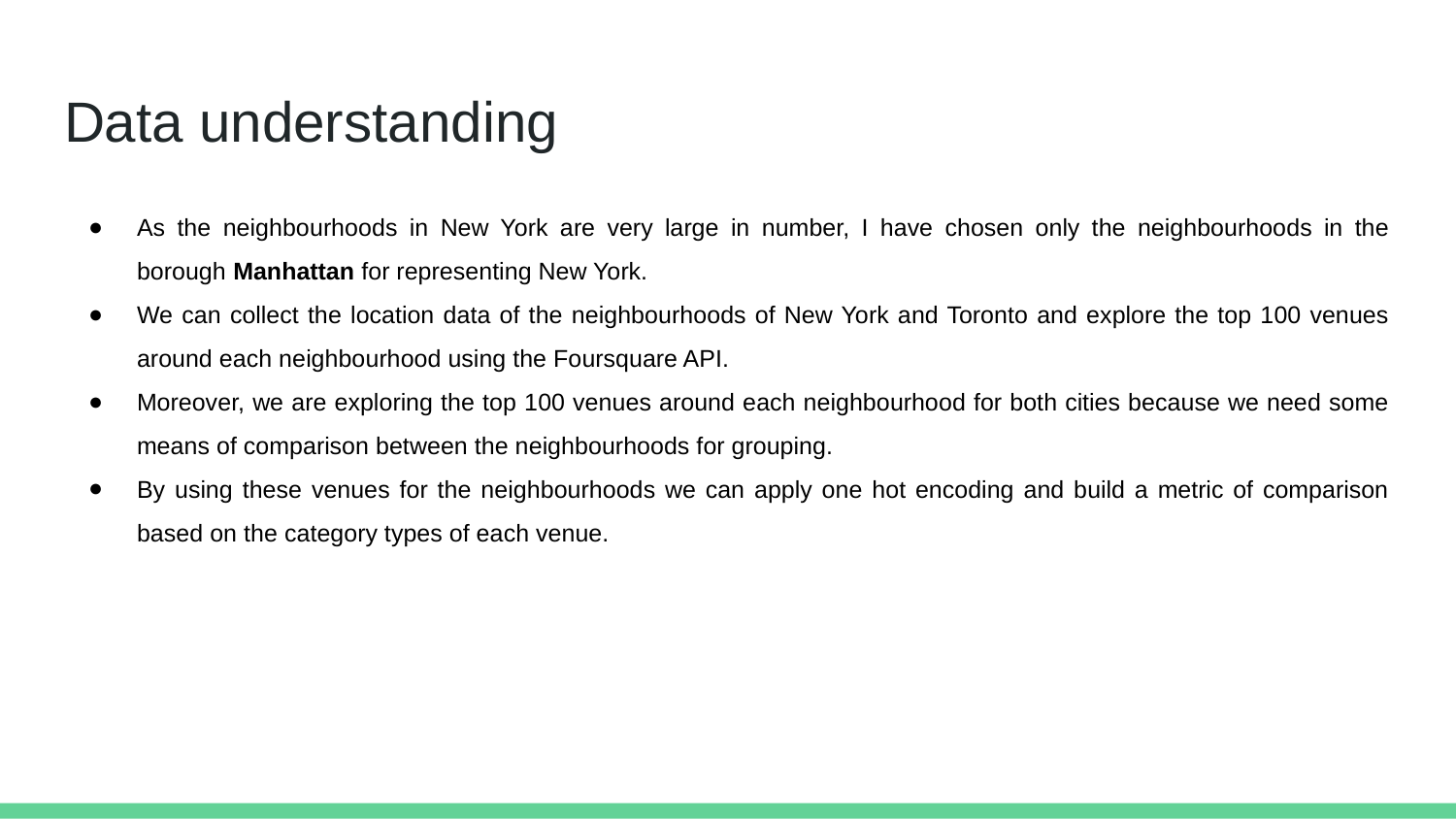

# Data understanding
As the neighbourhoods in New York are very large in number, I have chosen only the neighbourhoods in the borough Manhattan for representing New York.
We can collect the location data of the neighbourhoods of New York and Toronto and explore the top 100 venues around each neighbourhood using the Foursquare API.
Moreover, we are exploring the top 100 venues around each neighbourhood for both cities because we need some means of comparison between the neighbourhoods for grouping.
By using these venues for the neighbourhoods we can apply one hot encoding and build a metric of comparison based on the category types of each venue.